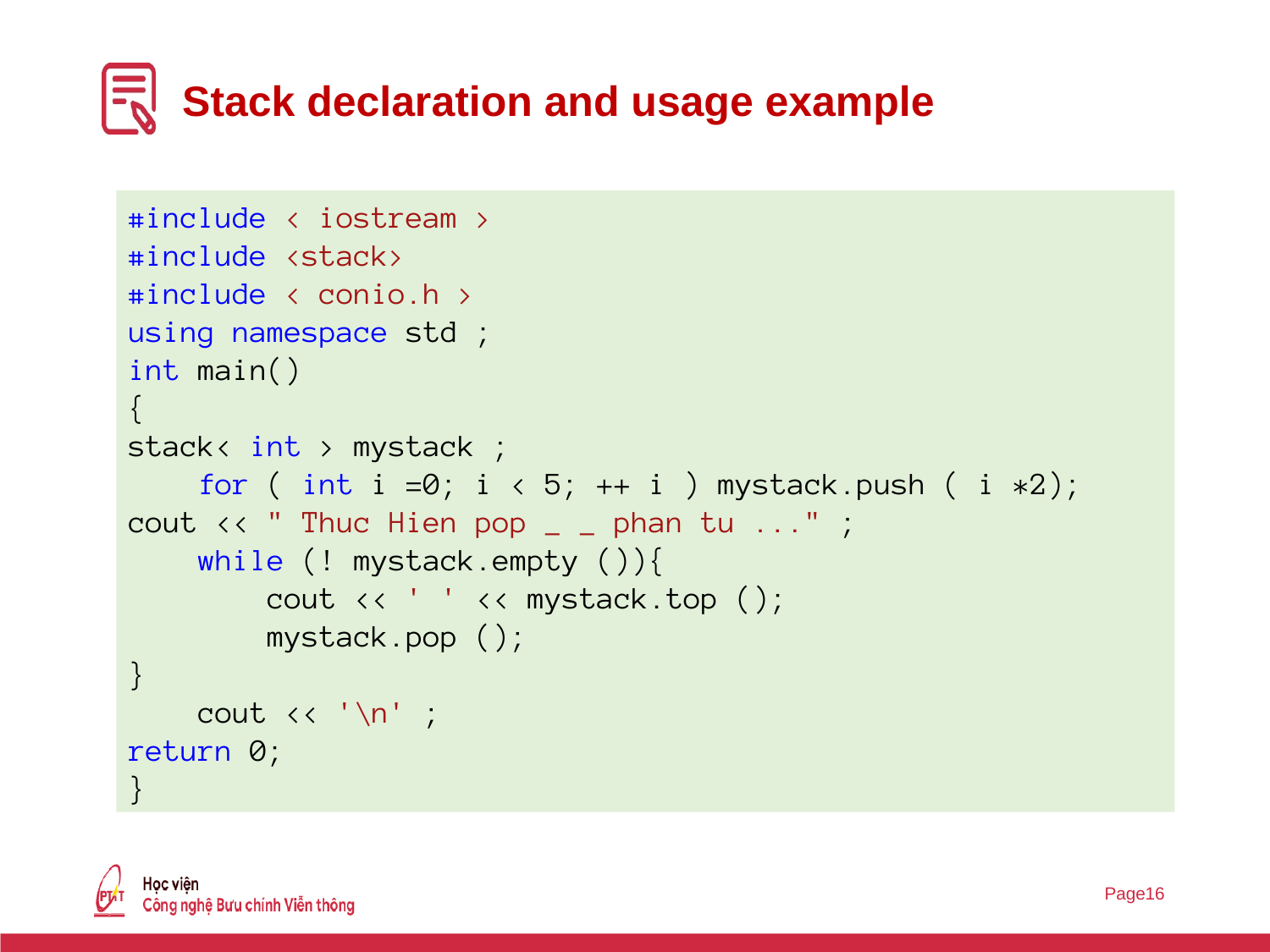

16
# Stack declaration and usage example
#include < iostream >
#include <stack>
#include < conio.h >
using namespace std ;
int main()
{
stack< int > mystack ;
    for ( int i =0; i < 5; ++ i ) mystack.push ( i *2);
cout << " Thuc Hien pop _ _ phan tu ..." ;
    while (! mystack.empty ()){
        cout << ' ' << mystack.top ();
        mystack.pop ();
}
    cout << '\n' ;
return 0;
}